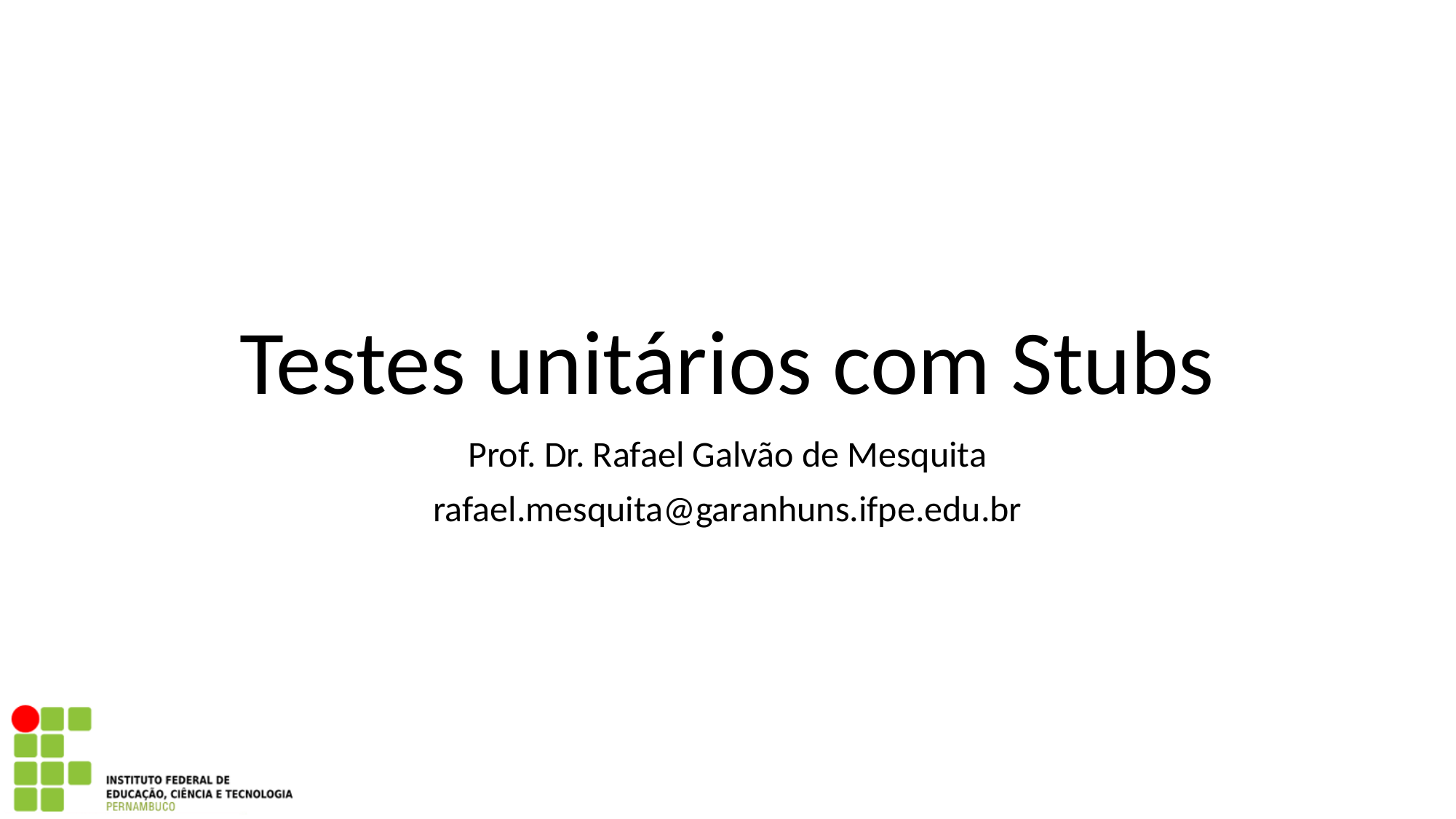

Testes unitários com Stubs
Prof. Dr. Rafael Galvão de Mesquita
rafael.mesquita@garanhuns.ifpe.edu.br